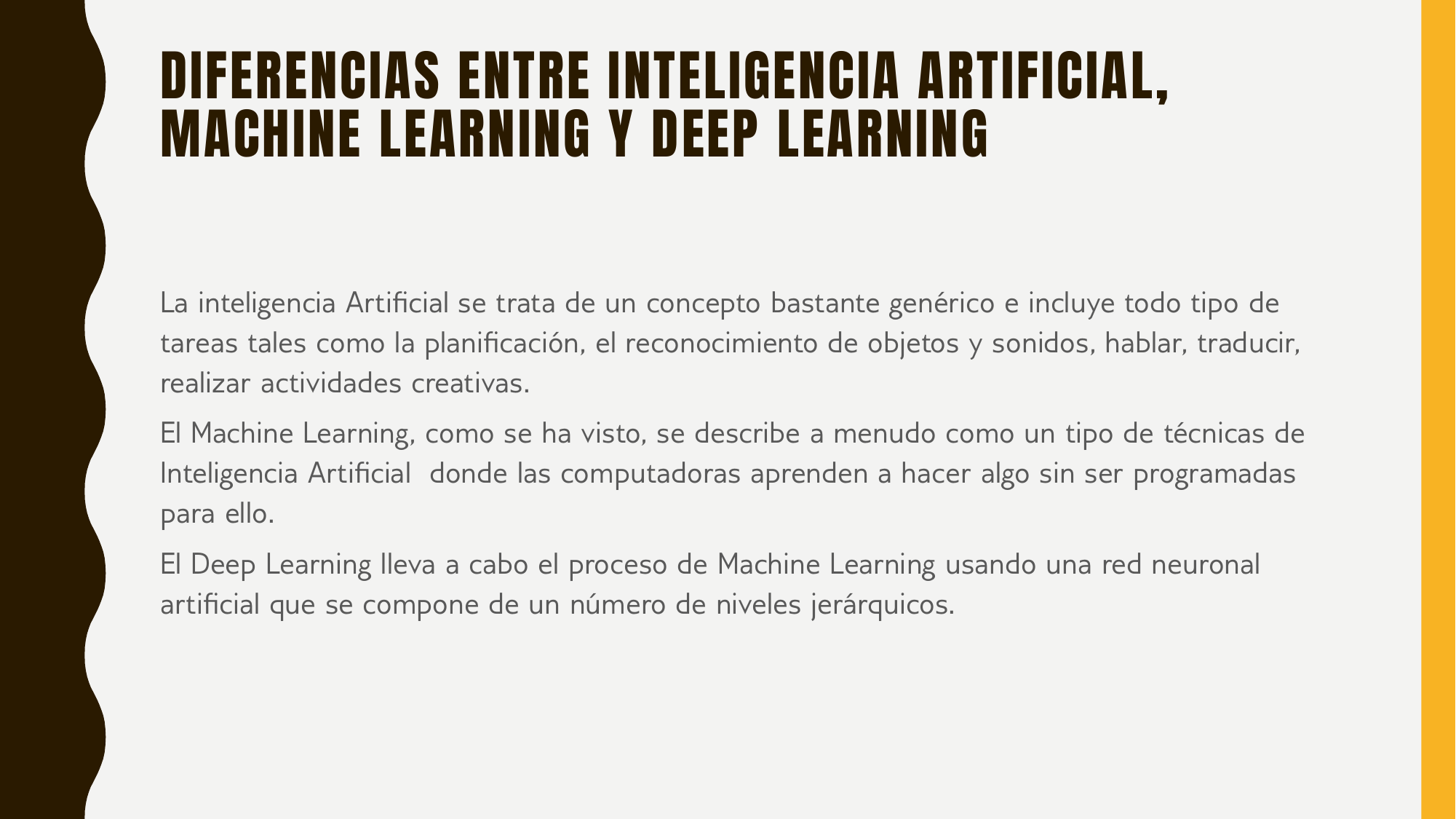

# Diferencias entre Inteligencia Artificial, Machine Learning y Deep Learning
La inteligencia Artificial se trata de un concepto bastante genérico e incluye todo tipo de tareas tales como la planificación, el reconocimiento de objetos y sonidos, hablar, traducir, realizar actividades creativas.
El Machine Learning, como se ha visto, se describe a menudo como un tipo de técnicas de Inteligencia Artificial  donde las computadoras aprenden a hacer algo sin ser programadas para ello.
El Deep Learning lleva a cabo el proceso de Machine Learning usando una red neuronal artificial que se compone de un número de niveles jerárquicos.